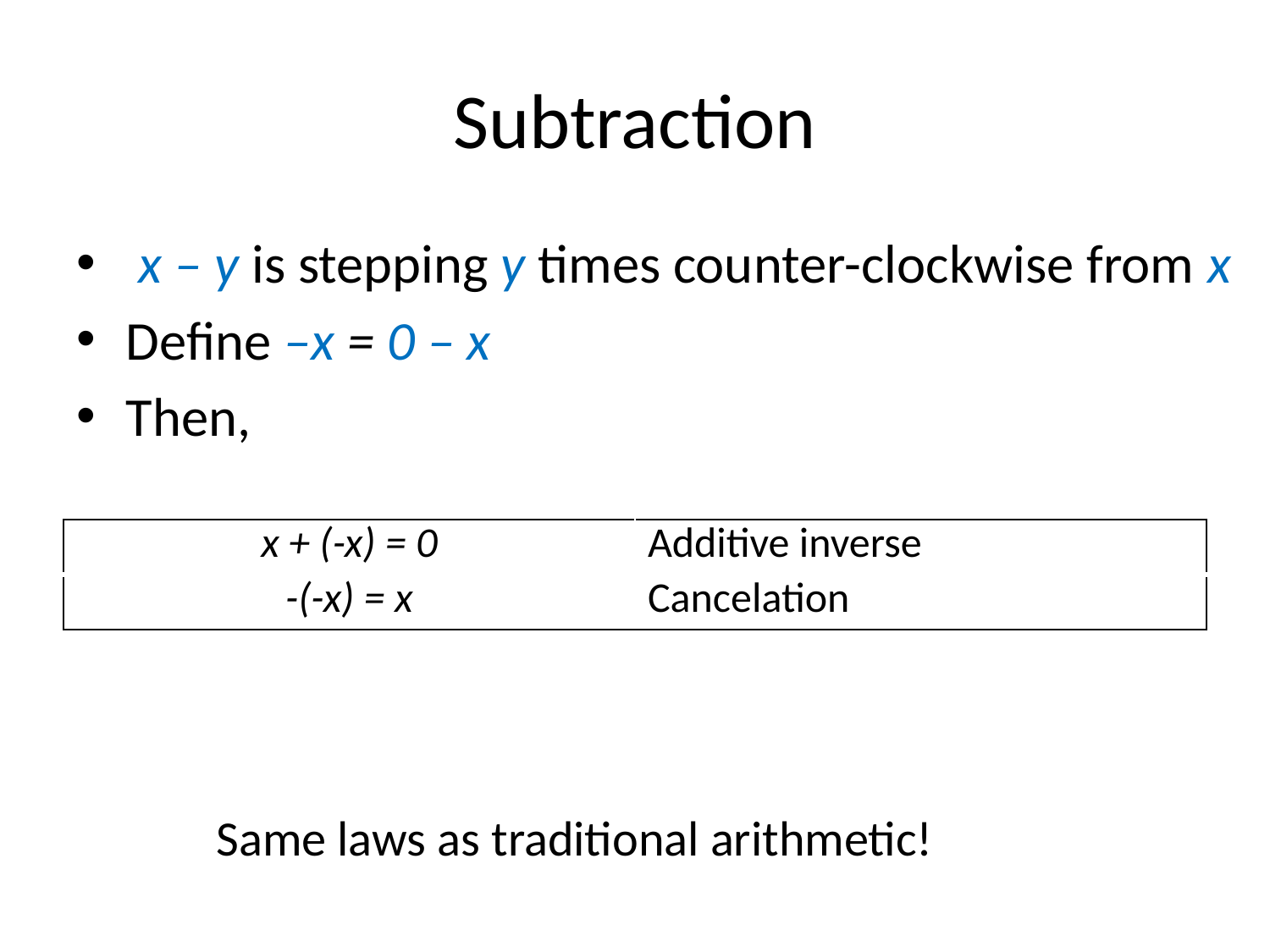

# Subtraction
 x – y is stepping y times counter-clockwise from x
Define –x = 0 – x
Then,
| x + (-x) = 0 | Additive inverse |
| --- | --- |
| -(-x) = x | Cancelation |
Same laws as traditional arithmetic!